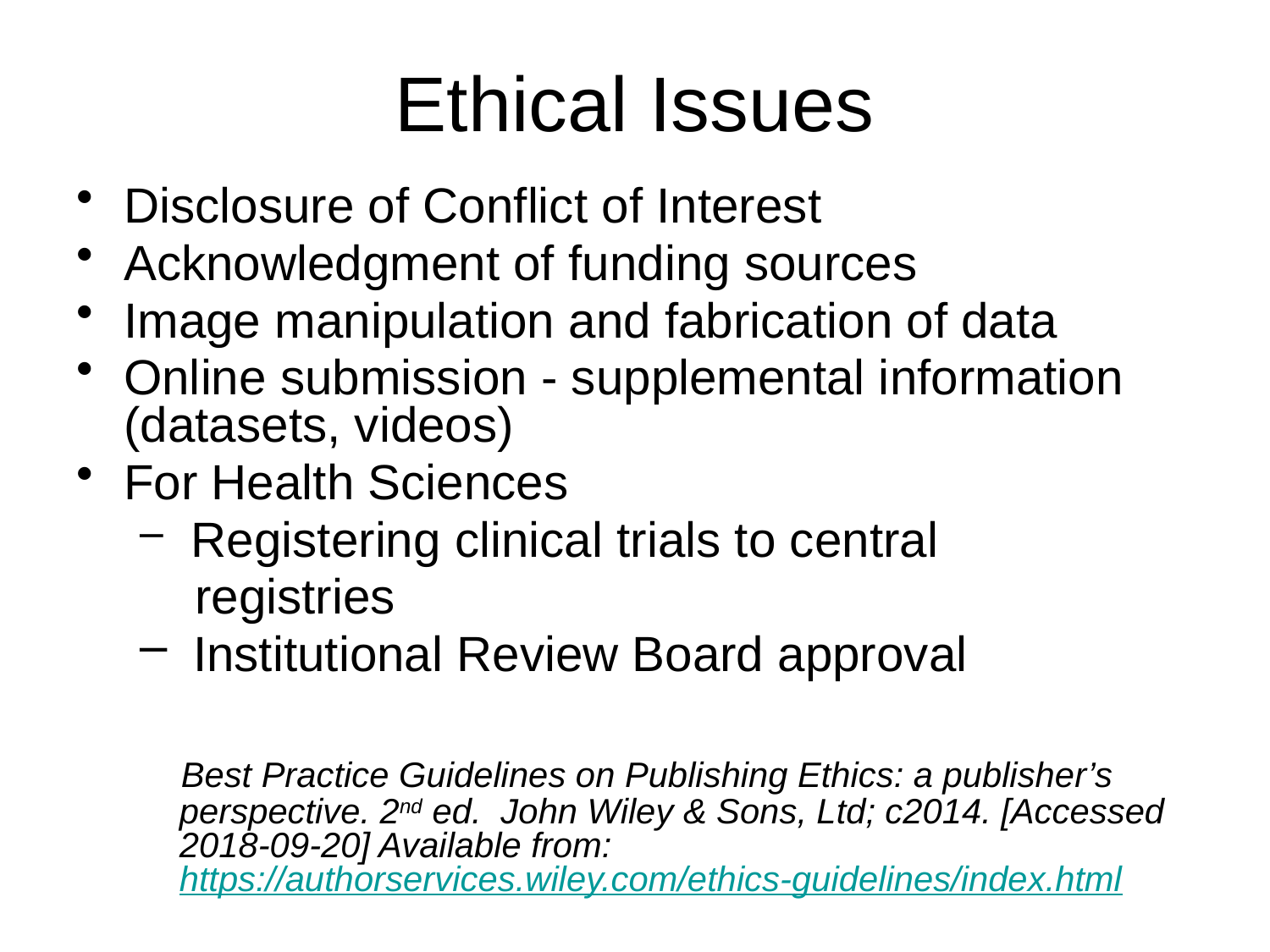

# Ethical Issues
Disclosure of Conflict of Interest
Acknowledgment of funding sources
Image manipulation and fabrication of data
Online submission - supplemental information (datasets, videos)
For Health Sciences
 Registering clinical trials to central
    registries
 Institutional Review Board approval

   Best Practice Guidelines on Publishing Ethics: a publisher’s perspective. 2nd ed.  John Wiley & Sons, Ltd; c2014. [Accessed 2018-09-20] Available from: https://authorservices.wiley.com/ethics-guidelines/index.html